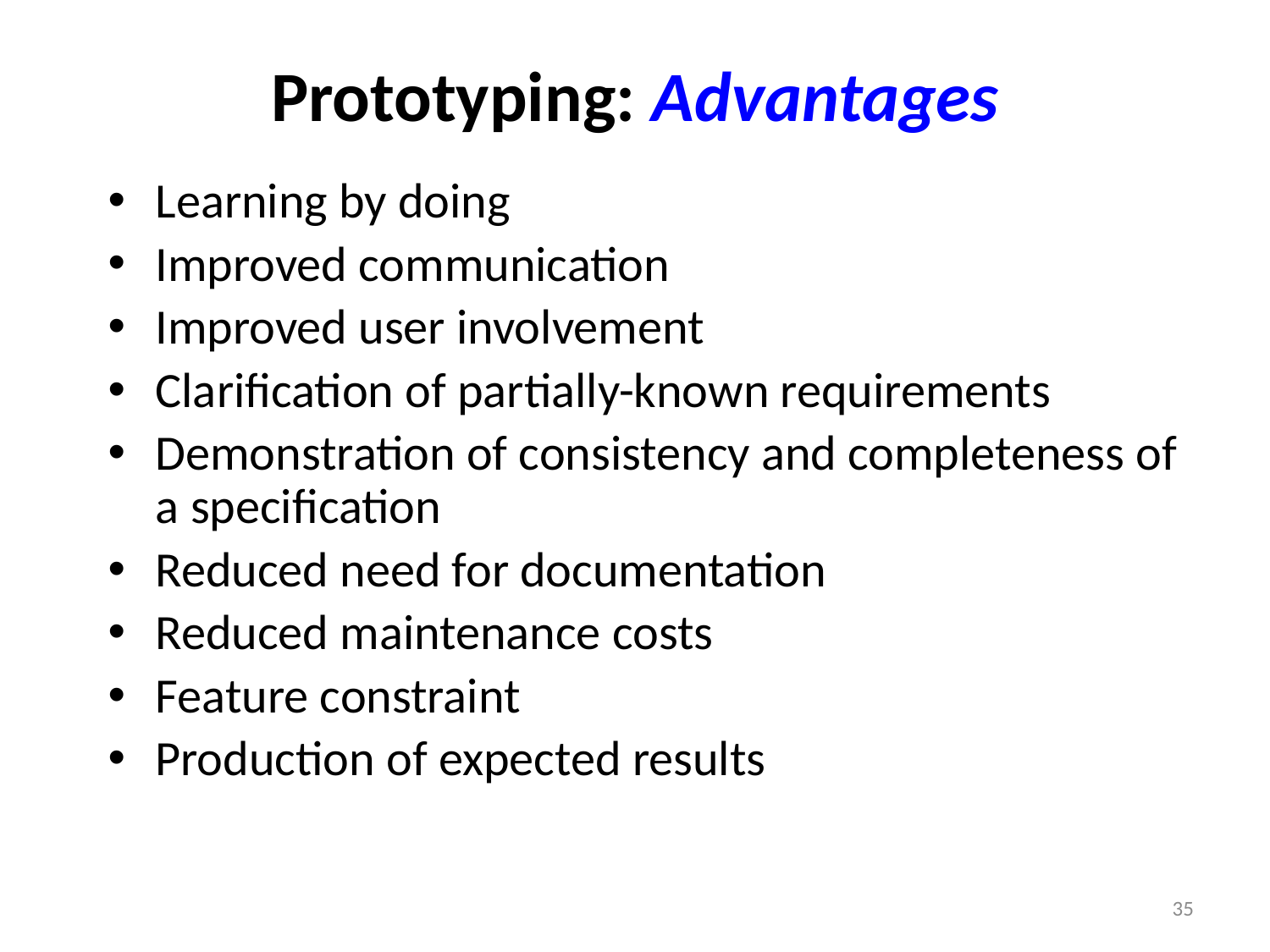

# Prototyping: Advantages
Learning by doing
Improved communication
Improved user involvement
Clarification of partially-known requirements
Demonstration of consistency and completeness of a specification
Reduced need for documentation
Reduced maintenance costs
Feature constraint
Production of expected results
35